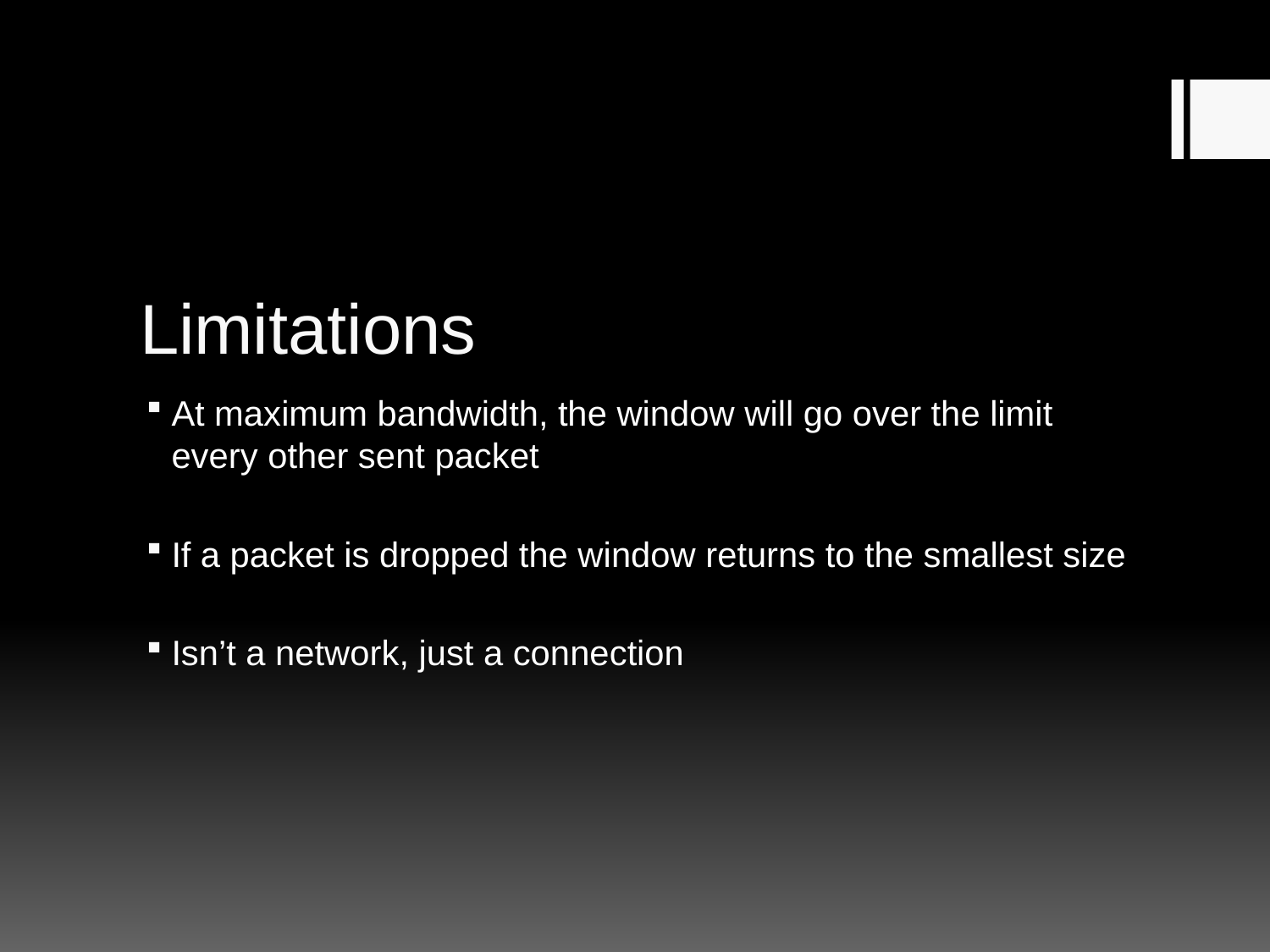

# Limitations
At maximum bandwidth, the window will go over the limit every other sent packet

If a packet is dropped the window returns to the smallest size

Isn’t a network, just a connection